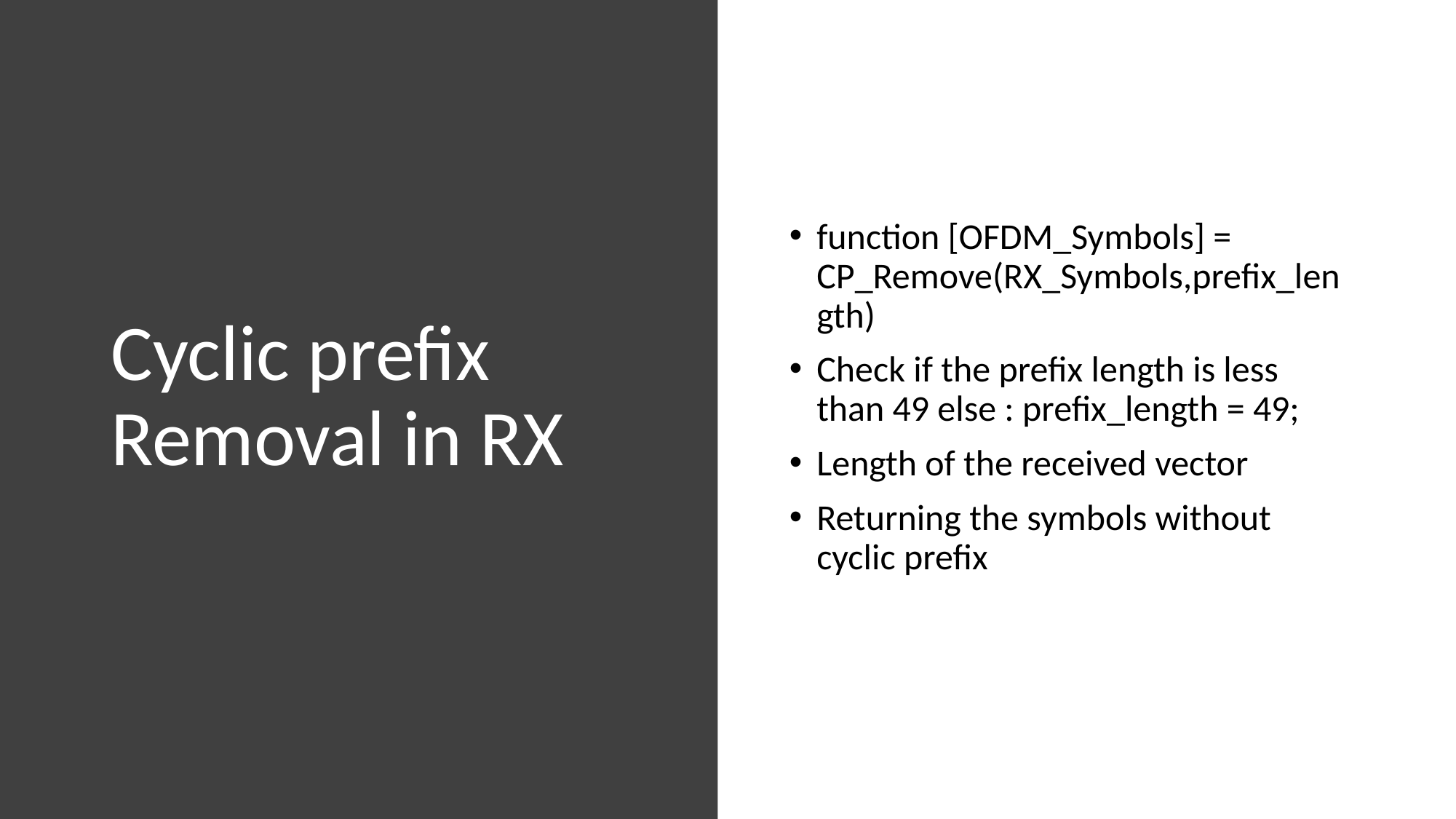

# Cyclic prefix Removal in RX
function [OFDM_Symbols] = CP_Remove(RX_Symbols,prefix_length)
Check if the prefix length is less than 49 else : prefix_length = 49;
Length of the received vector
Returning the symbols without cyclic prefix